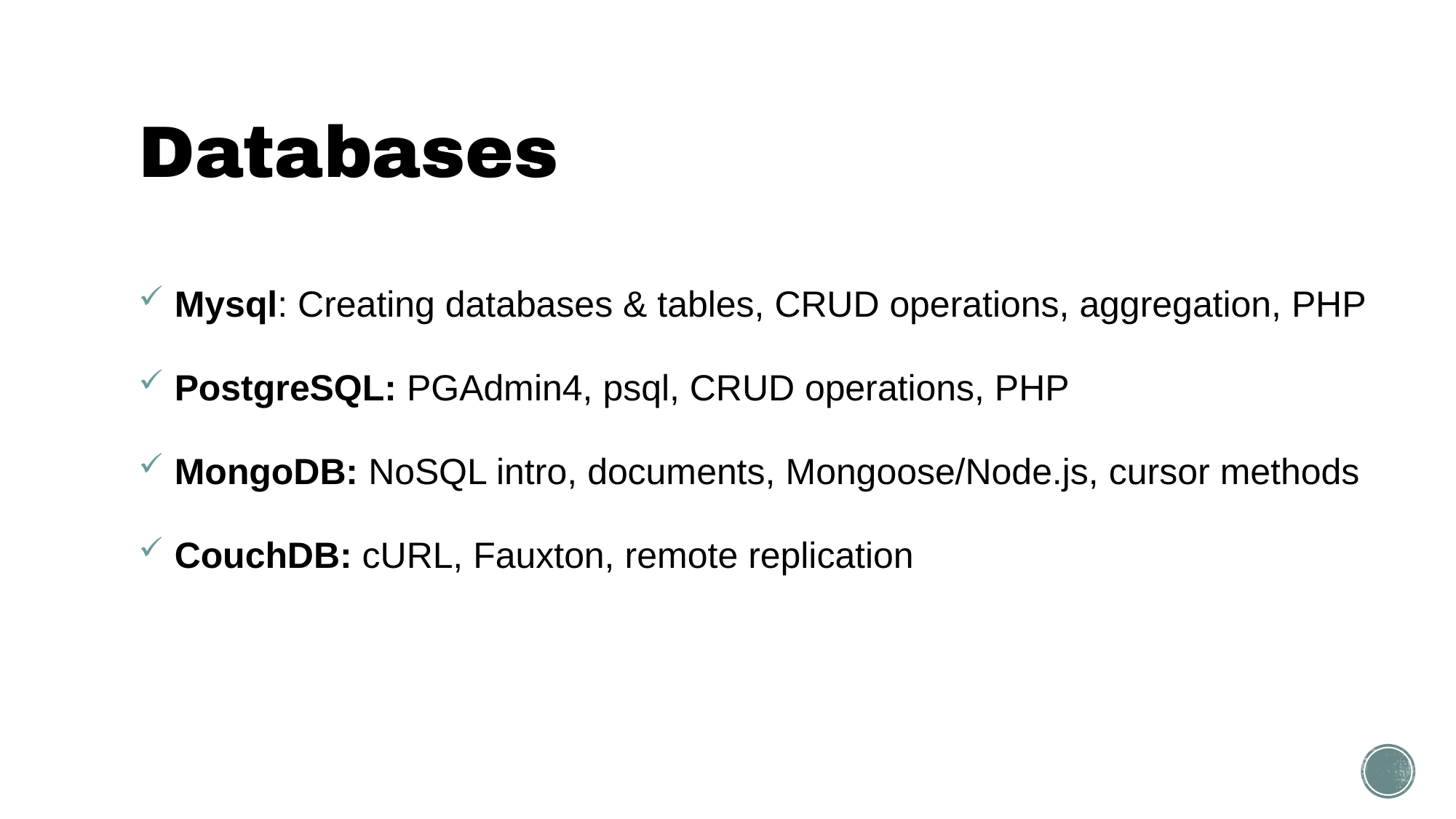

# Databases
 Mysql: Creating databases & tables, CRUD operations, aggregation, PHP
 PostgreSQL: PGAdmin4, psql, CRUD operations, PHP
 MongoDB: NoSQL intro, documents, Mongoose/Node.js, cursor methods
 CouchDB: cURL, Fauxton, remote replication